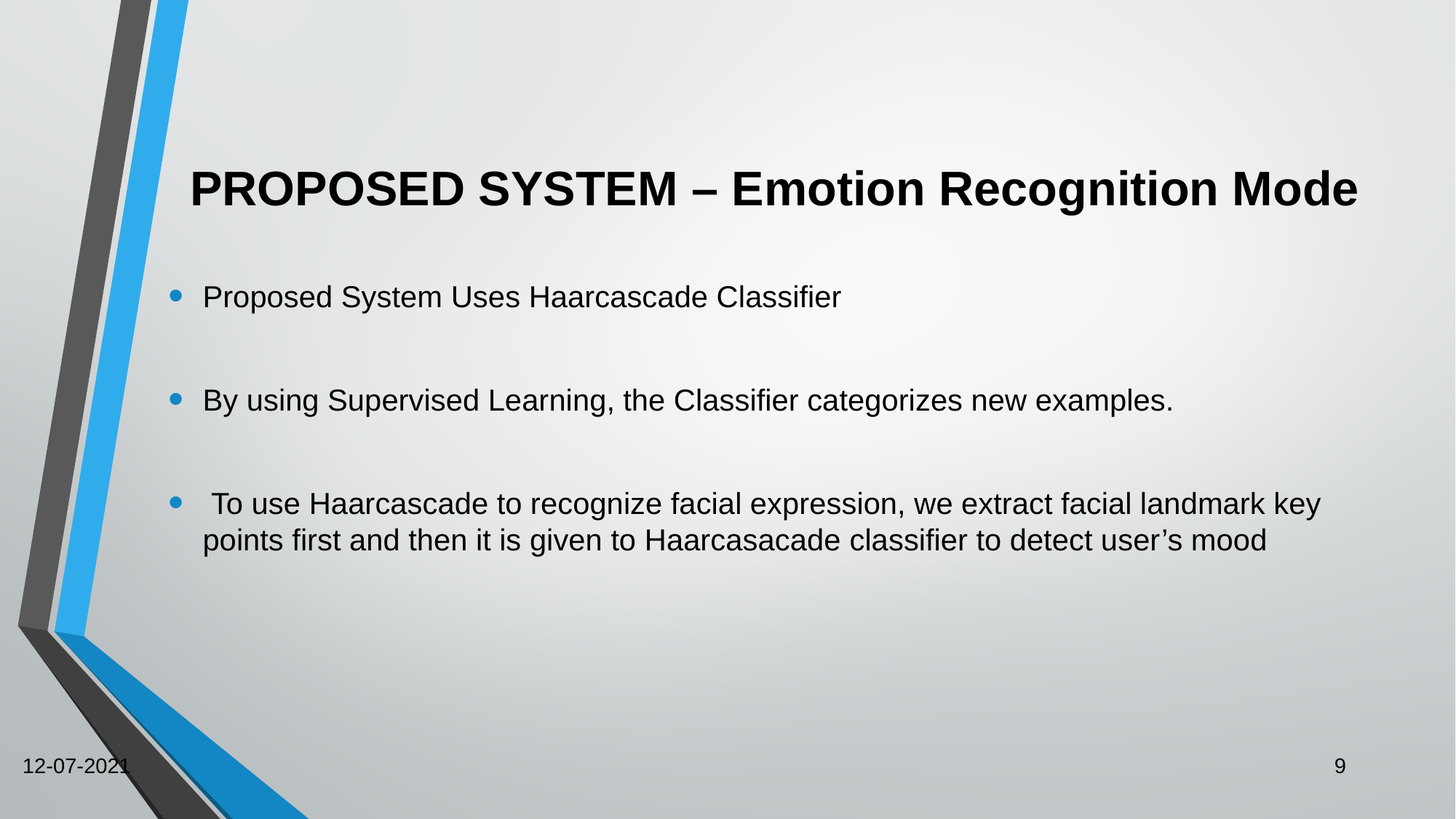

# PROPOSED SYSTEM – Emotion Recognition Mode

Proposed System Uses Haarcascade Classifier

By using Supervised Learning, the Classifier categorizes new examples.

 To use Haarcascade to recognize facial expression, we extract facial landmark key points first and then it is given to Haarcasacade classifier to detect user’s mood

12-07-2021
9